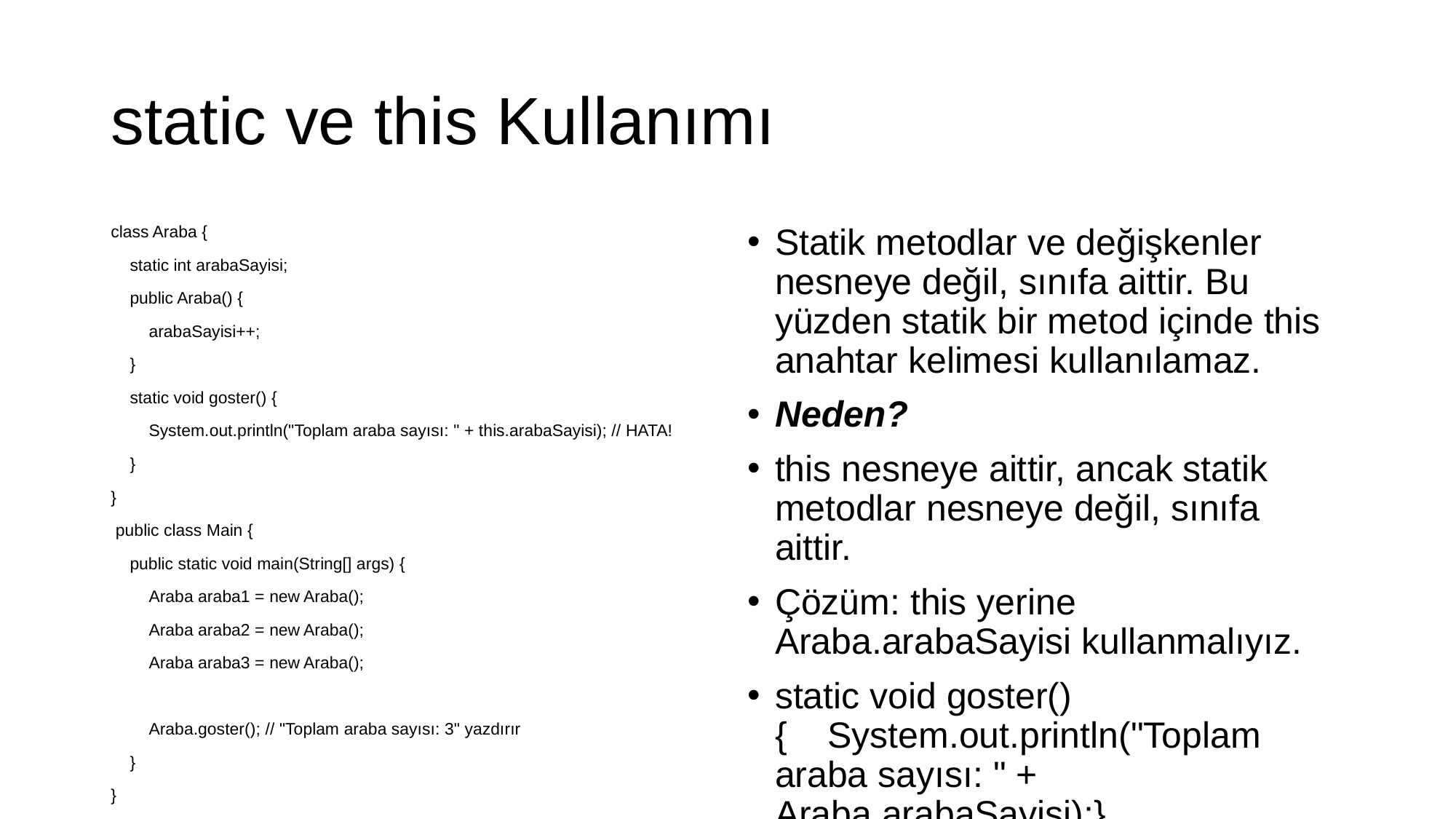

# static ve this Kullanımı
class Araba {
    static int arabaSayisi;
    public Araba() {
        arabaSayisi++;
    }
    static void goster() {
        System.out.println("Toplam araba sayısı: " + this.arabaSayisi); // HATA!
    }
}
 public class Main {
    public static void main(String[] args) {
        Araba araba1 = new Araba();
        Araba araba2 = new Araba();
        Araba araba3 = new Araba();

        Araba.goster(); // "Toplam araba sayısı: 3" yazdırır
    }
}

Statik metodlar ve değişkenler nesneye değil, sınıfa aittir. Bu yüzden statik bir metod içinde this anahtar kelimesi kullanılamaz.
Neden?
this nesneye aittir, ancak statik metodlar nesneye değil, sınıfa aittir.
Çözüm: this yerine Araba.arabaSayisi kullanmalıyız.
static void goster() {    System.out.println("Toplam araba sayısı: " + Araba.arabaSayisi);}